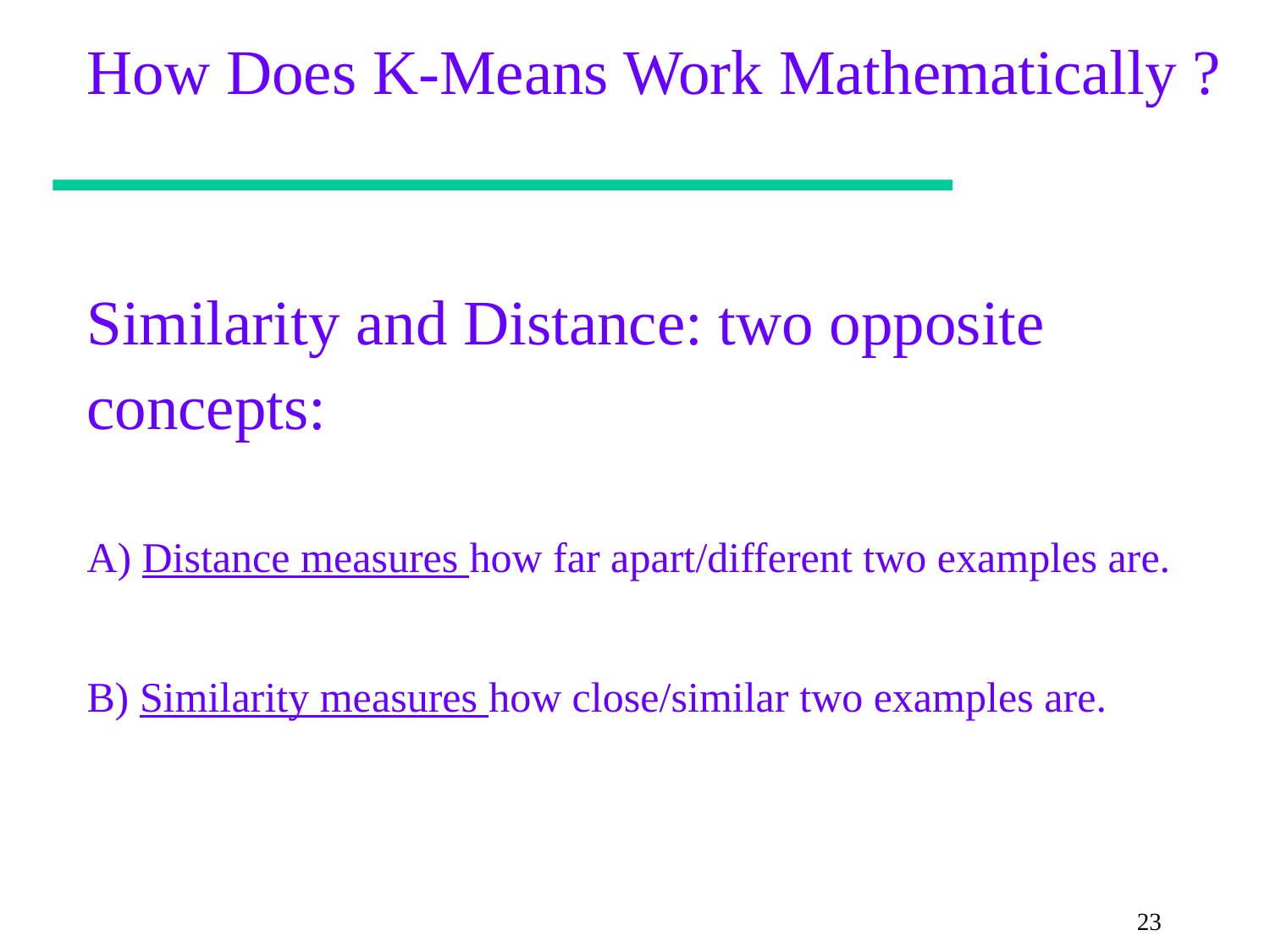

# How Does K-Means Work Mathematically ? Similarity and Distance: two opposite concepts: A) Distance measures how far apart/different two examples are. B) Similarity measures how close/similar two examples are.
23